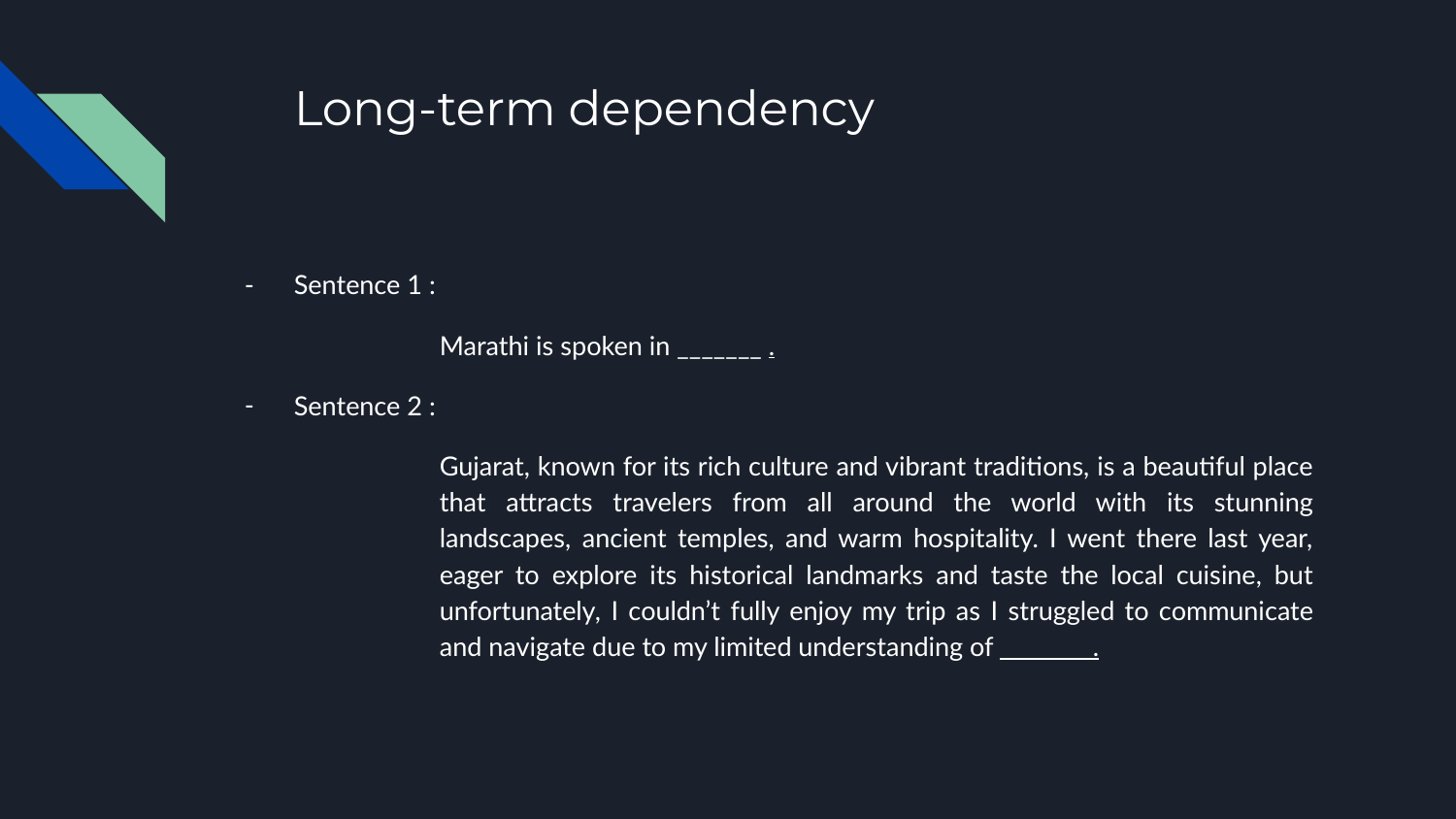

# Long-term dependency
Sentence 1 :
Marathi is spoken in _______ .
Sentence 2 :
Gujarat, known for its rich culture and vibrant traditions, is a beautiful place that attracts travelers from all around the world with its stunning landscapes, ancient temples, and warm hospitality. I went there last year, eager to explore its historical landmarks and taste the local cuisine, but unfortunately, I couldn’t fully enjoy my trip as I struggled to communicate and navigate due to my limited understanding of ______   .